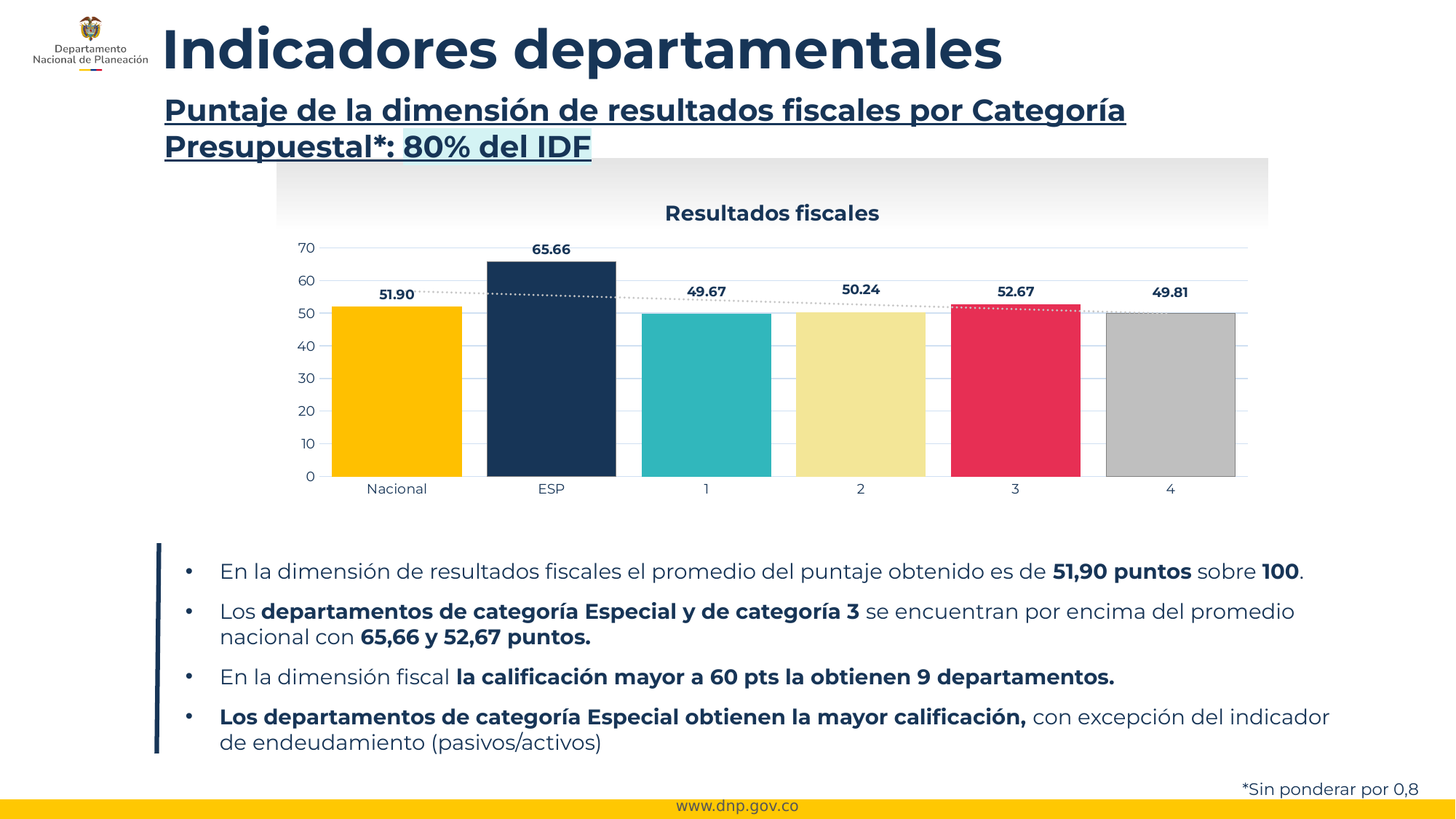

Indicadores departamentales
Puntaje de la dimensión de resultados fiscales por Categoría Presupuestal*: 80% del IDF

### Chart: Resultados fiscales

| Category | Resultados fiscales |
|---|---|
| Nacional | 51.89510569790726 |
| ESP | 65.66453635060905 |
| 1 | 49.66843009532182 |
| 2 | 50.24206718942023 |
| 3 | 52.66766132783531 |
| 4 | 49.80781381344435 |
En la dimensión de resultados fiscales el promedio del puntaje obtenido es de 51,90 puntos sobre 100.

Los departamentos de categoría Especial y de categoría 3 se encuentran por encima del promedio nacional con 65,66 y 52,67 puntos.

En la dimensión fiscal la calificación mayor a 60 pts la obtienen 9 departamentos.

Los departamentos de categoría Especial obtienen la mayor calificación, con excepción del indicador de endeudamiento (pasivos/activos)
*Sin ponderar por 0,8